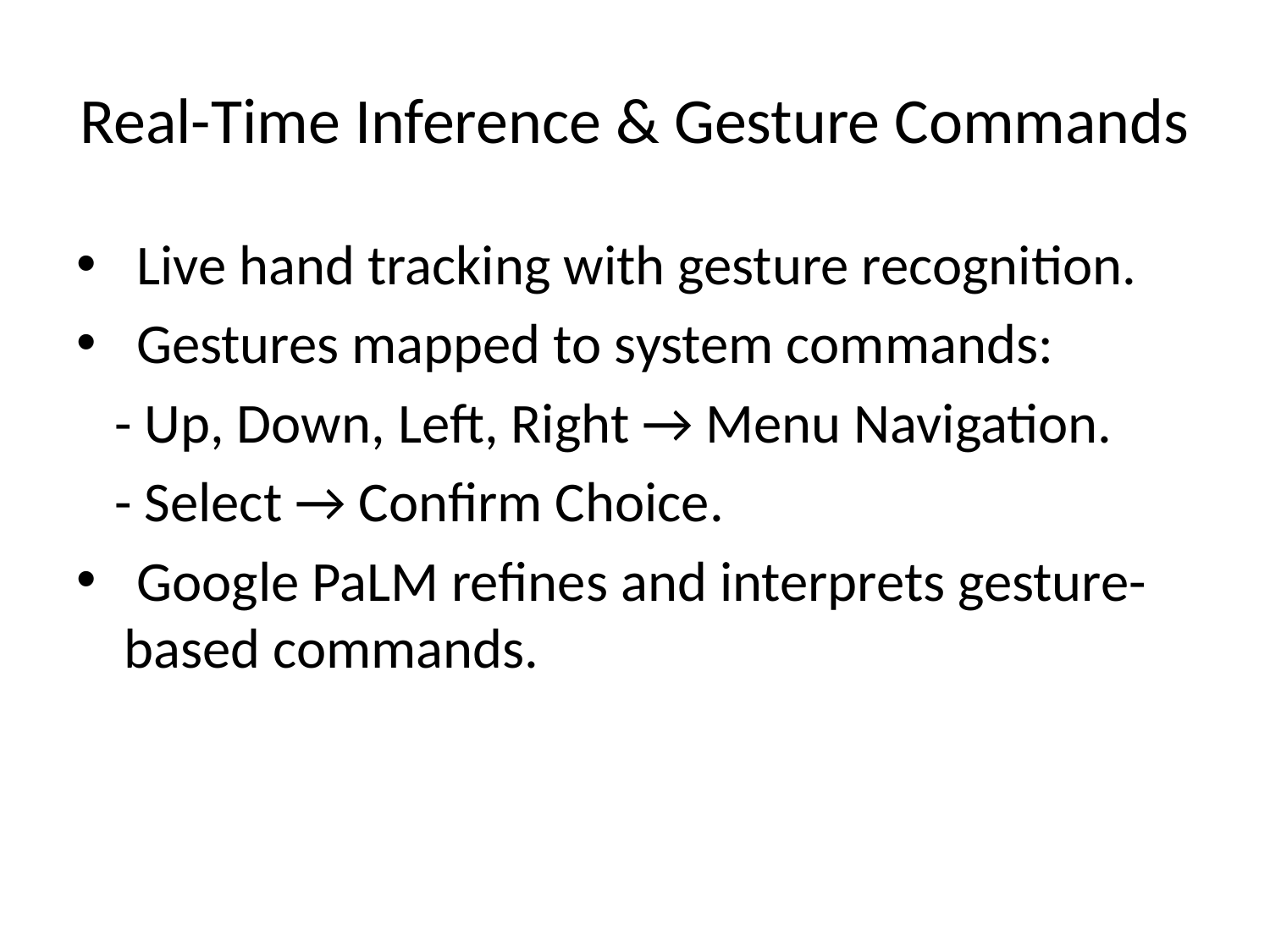

# Real-Time Inference & Gesture Commands
 Live hand tracking with gesture recognition.
 Gestures mapped to system commands:
   - Up, Down, Left, Right → Menu Navigation.
   - Select → Confirm Choice.
 Google PaLM refines and interprets gesture-based commands.